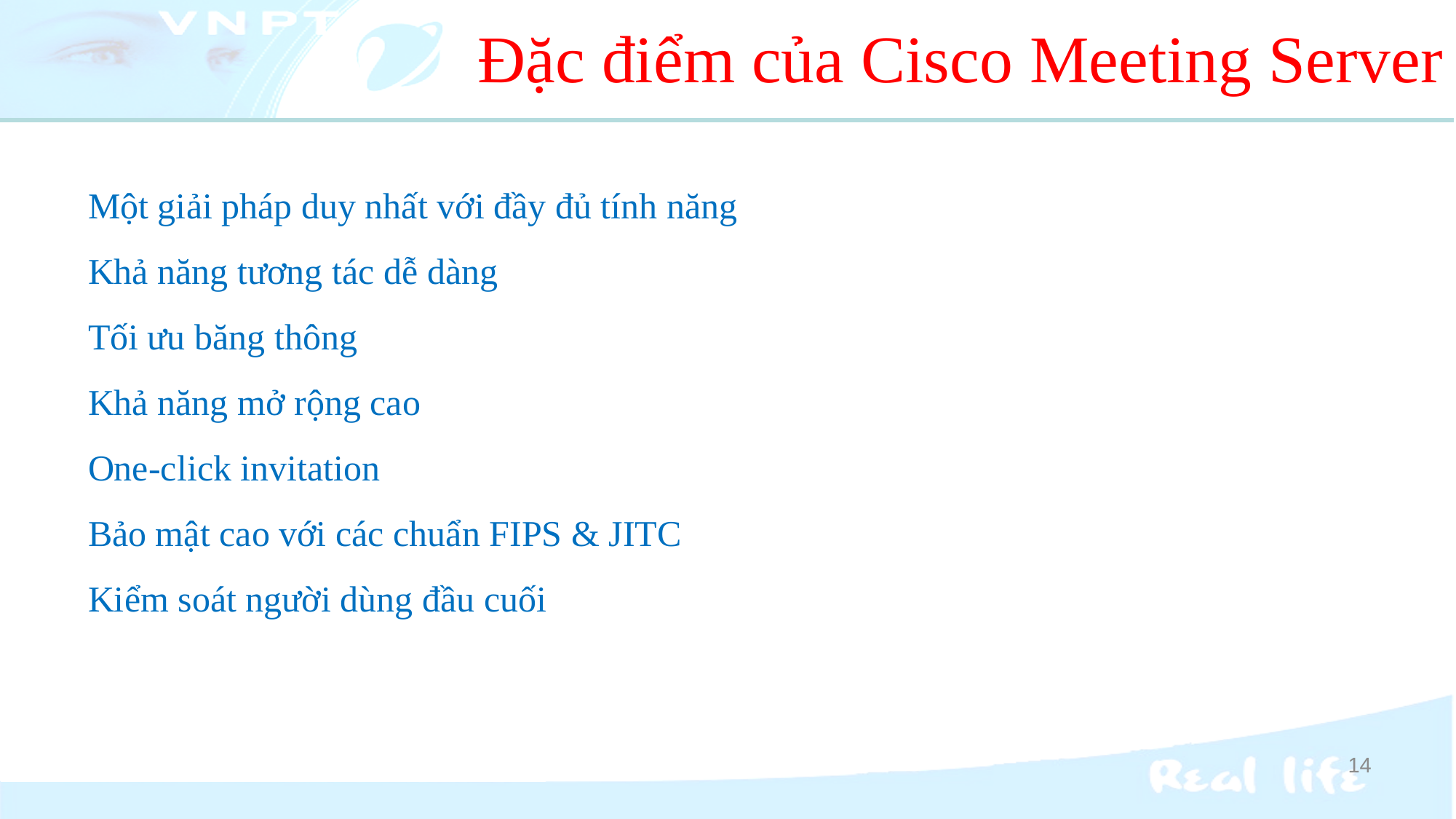

Đặc điểm của Cisco Meeting Server
Một giải pháp duy nhất với đầy đủ tính năng
Khả năng tương tác dễ dàng
Tối ưu băng thông
Khả năng mở rộng cao
One-click invitation
Bảo mật cao với các chuẩn FIPS & JITC
Kiểm soát người dùng đầu cuối

14